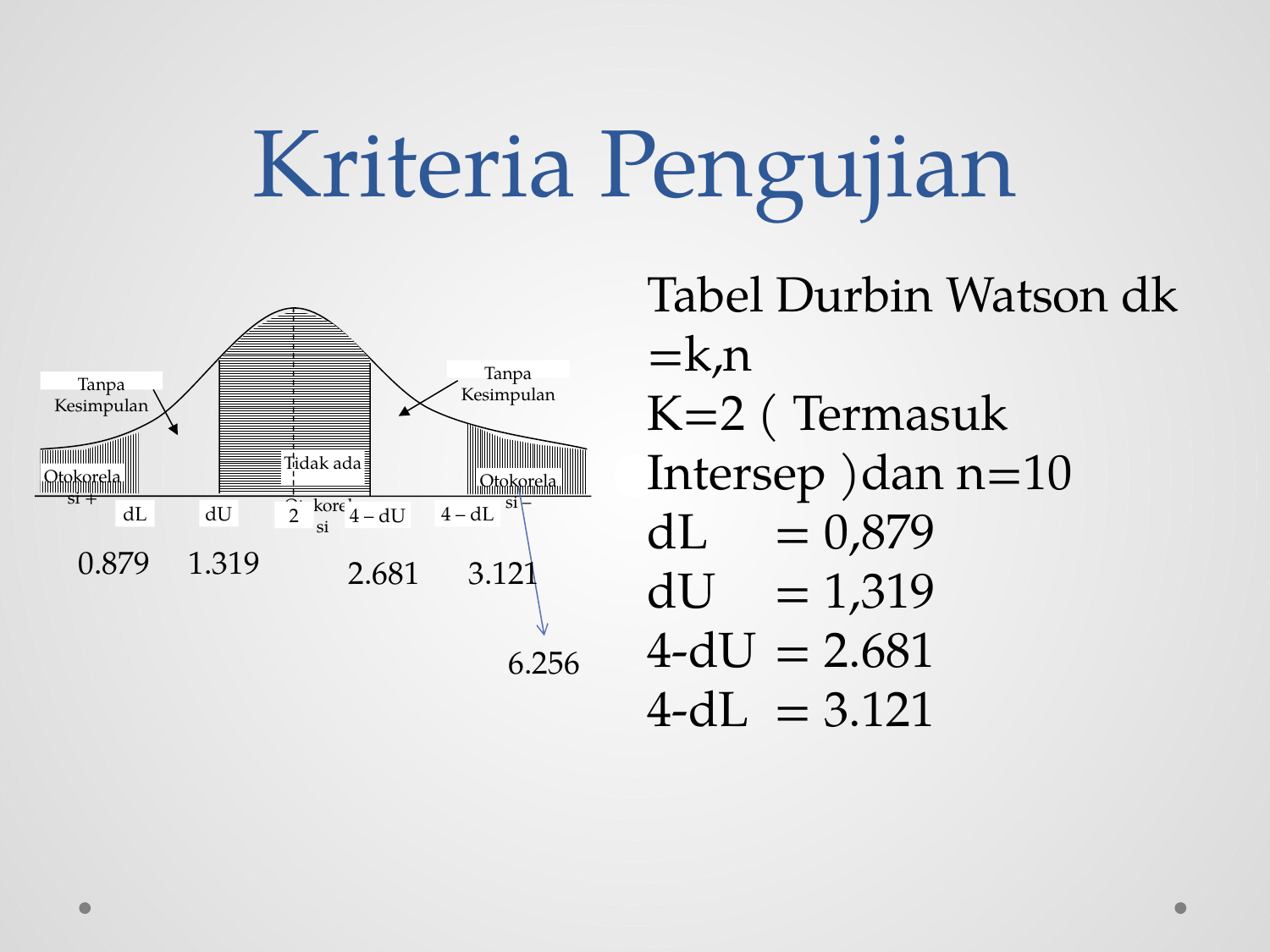

# Kriteria Pengujian

Tabel Durbin Watson dk =k,n
K=2 ( Termasuk Intersep )dan n=10
dL	= 0,879
dU	= 1,319
4-dU	= 2.681
4-dL	= 3.121

Tanpa Kesimpulan

Tanpa Kesimpulan

Tidak ada
 Otokorelasi
Otokorelasi +
Otokorelasi –

dL
dU
4 – dL
2
4 – dU
0.879
1.319
2.681
3.121
6.256